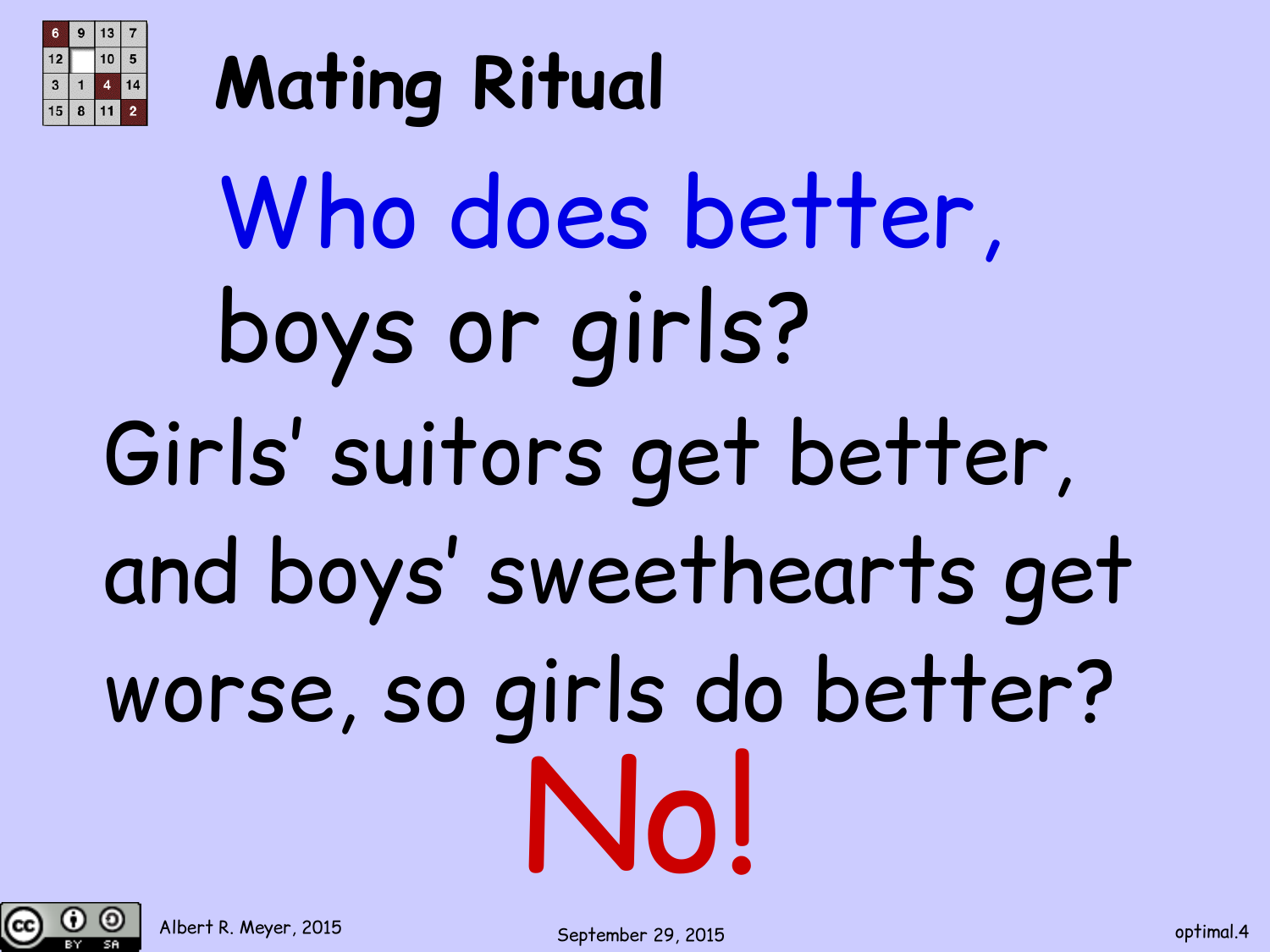

# Mating Ritual
Who does better,
boys or girls?
Girls’ suitors get better,
and boys’ sweethearts get
worse, so girls do better?
No!
optimal.4